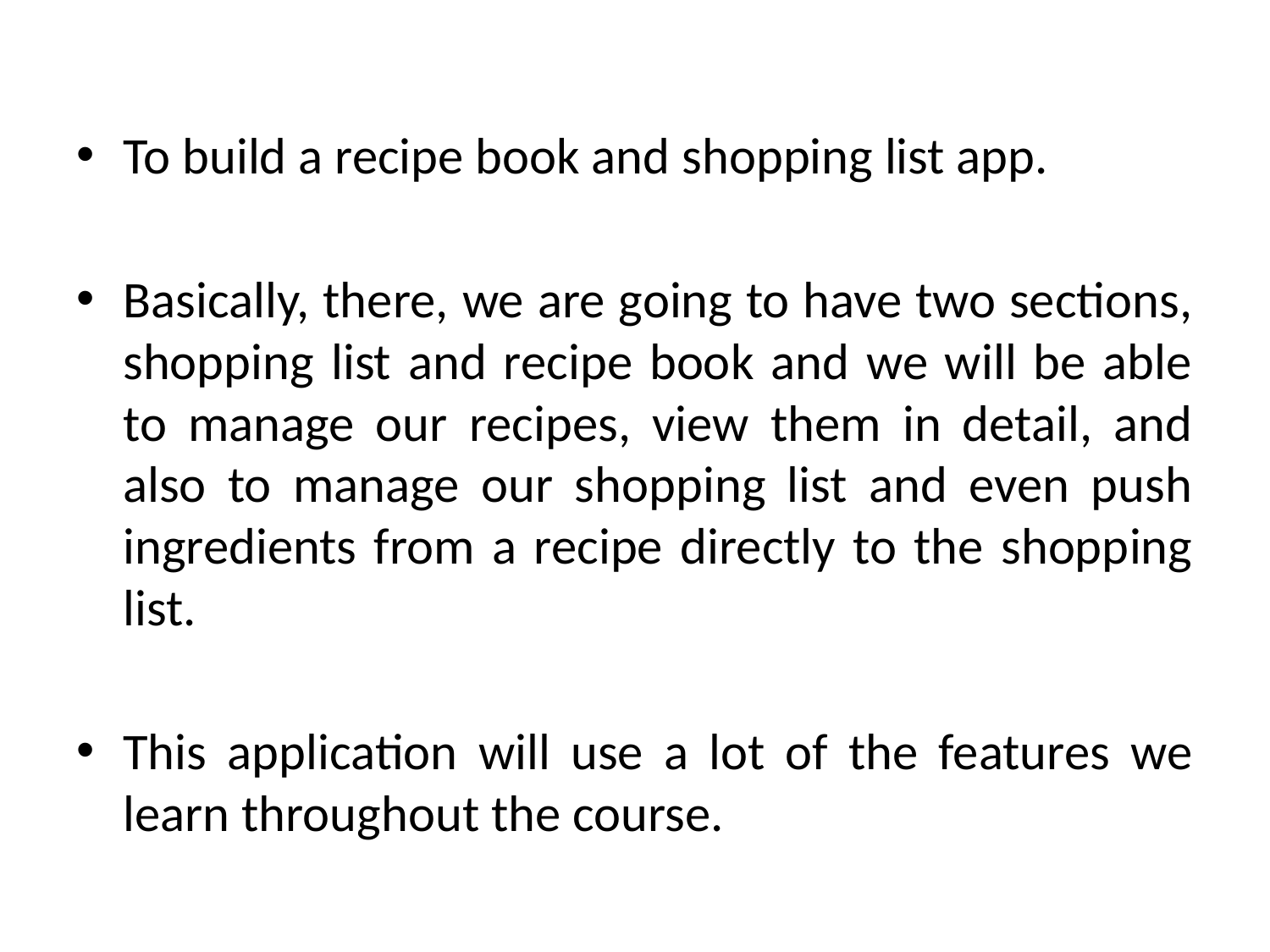

To build a recipe book and shopping list app.

Basically, there, we are going to have two sections, shopping list and recipe book and we will be able to manage our recipes, view them in detail, and also to manage our shopping list and even push ingredients from a recipe directly to the shopping list.

This application will use a lot of the features we learn throughout the course.